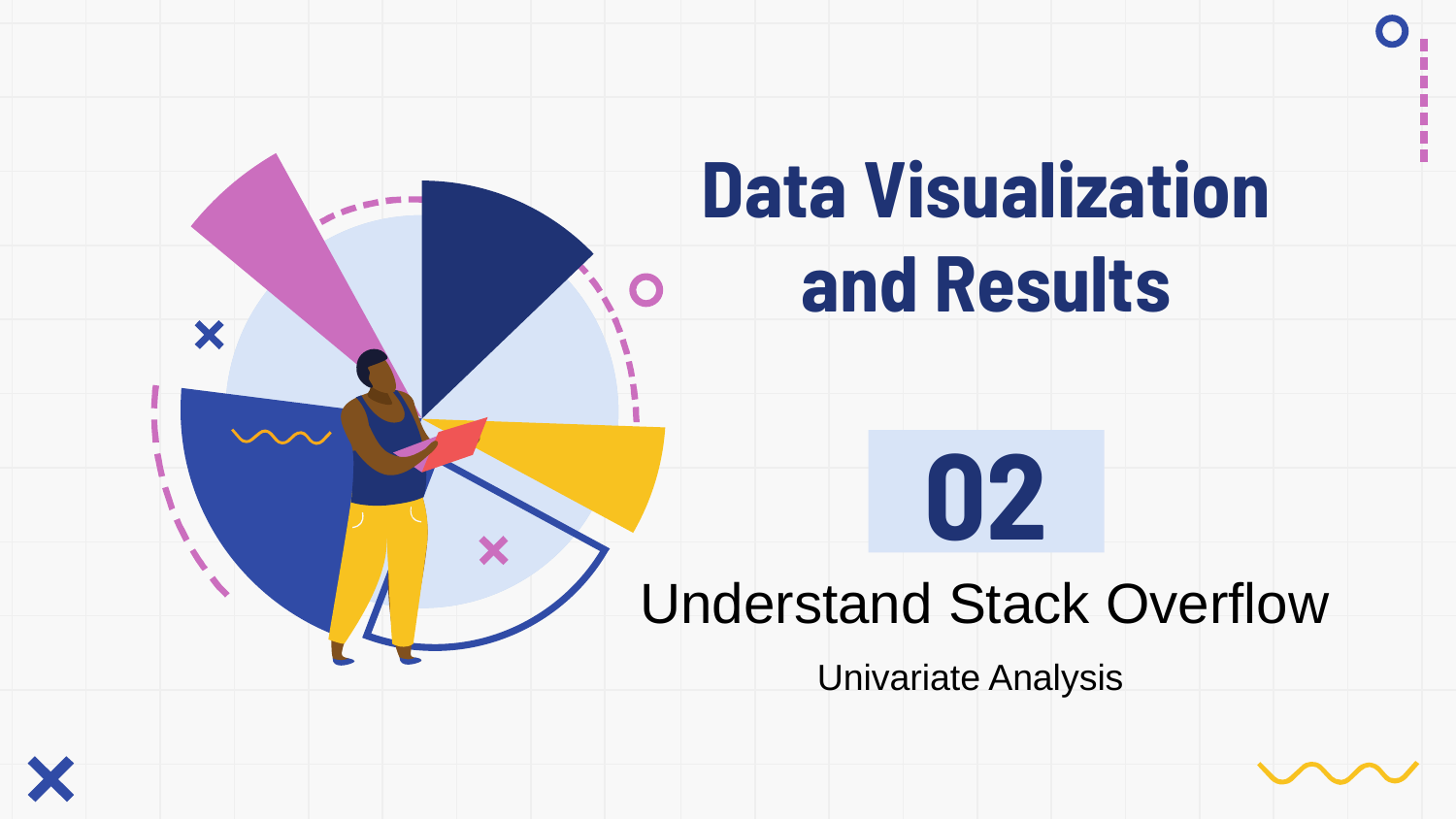

# Data Visualization and Results

02
Understand Stack Overflow
Univariate Analysis